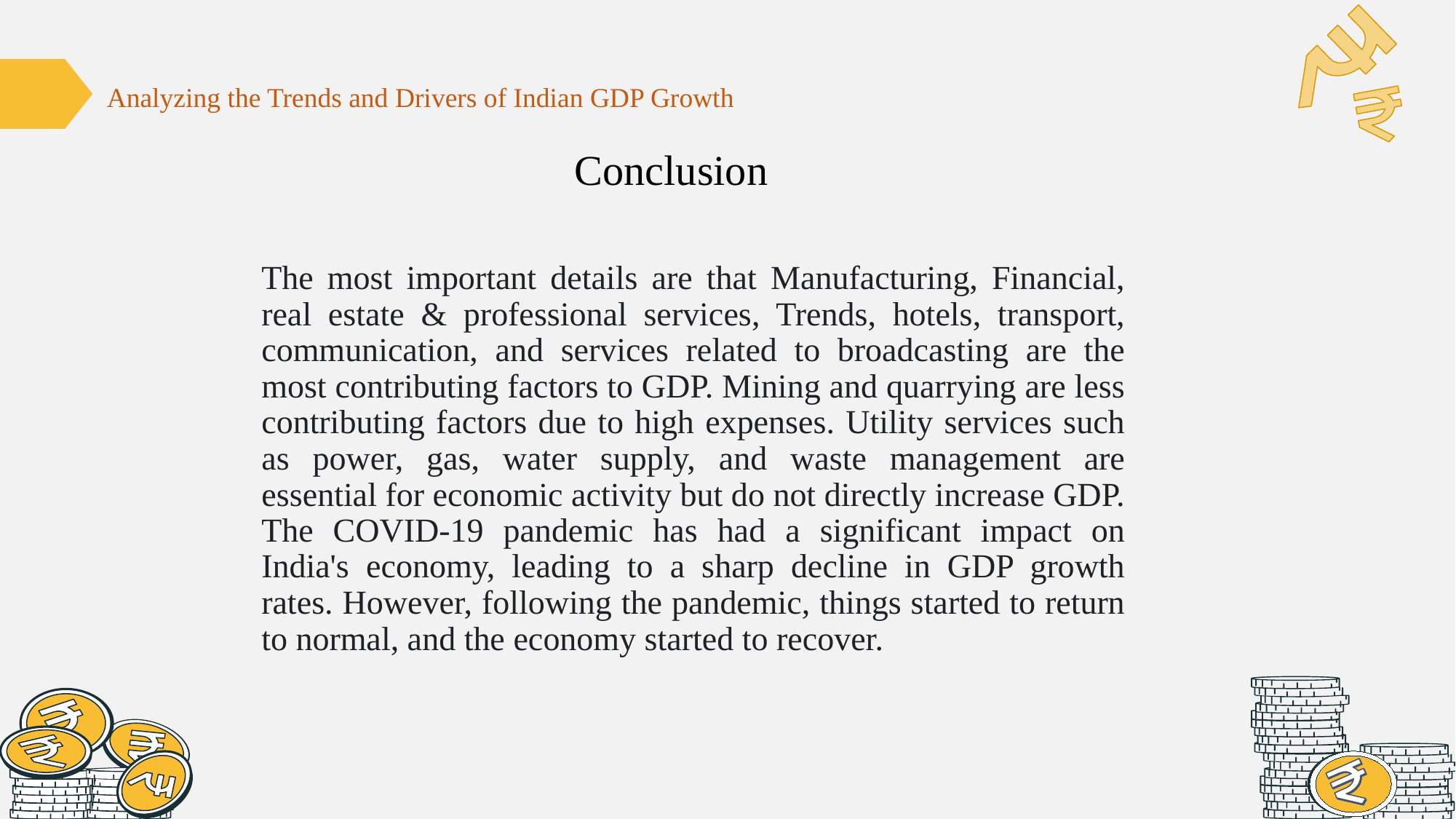

Analyzing the Trends and Drivers of Indian GDP Growth
Conclusion
The most important details are that Manufacturing, Financial, real estate & professional services, Trends, hotels, transport, communication, and services related to broadcasting are the most contributing factors to GDP. Mining and quarrying are less contributing factors due to high expenses. Utility services such as power, gas, water supply, and waste management are essential for economic activity but do not directly increase GDP. The COVID-19 pandemic has had a significant impact on India's economy, leading to a sharp decline in GDP growth rates. However, following the pandemic, things started to return to normal, and the economy started to recover.